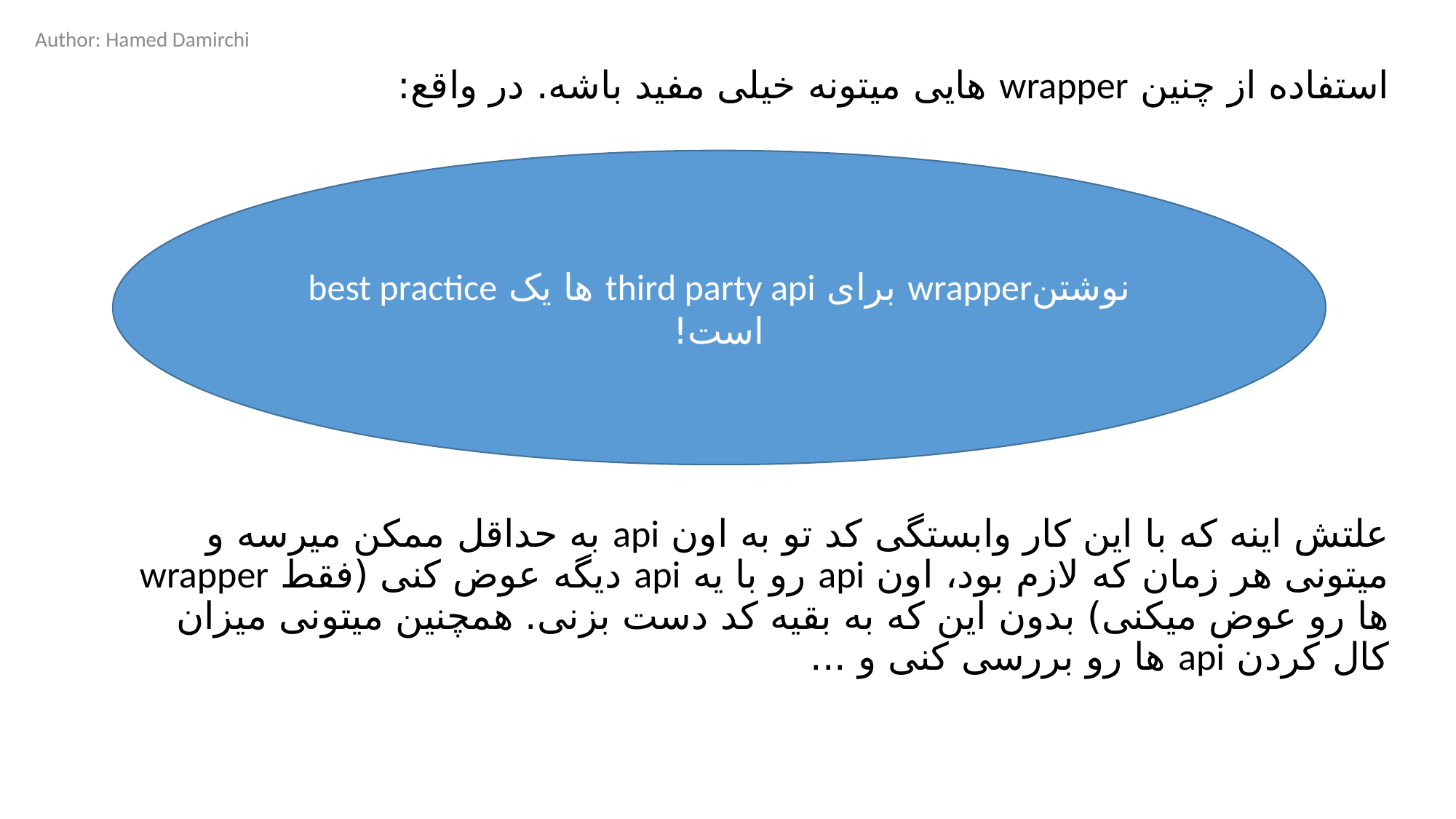

Author: Hamed Damirchi
استفاده از چنین wrapper هایی میتونه خیلی مفید باشه. در واقع:

علتش اینه که با این کار وابستگی کد تو به اون api به حداقل ممکن میرسه و میتونی هر زمان که لازم بود، اون api رو با یه api دیگه عوض کنی (فقط wrapper ها رو عوض میکنی) بدون این که به بقیه کد دست بزنی. همچنین میتونی میزان کال کردن api ها رو بررسی کنی و ...
نوشتنwrapper برای third party api ها یک best practice است!